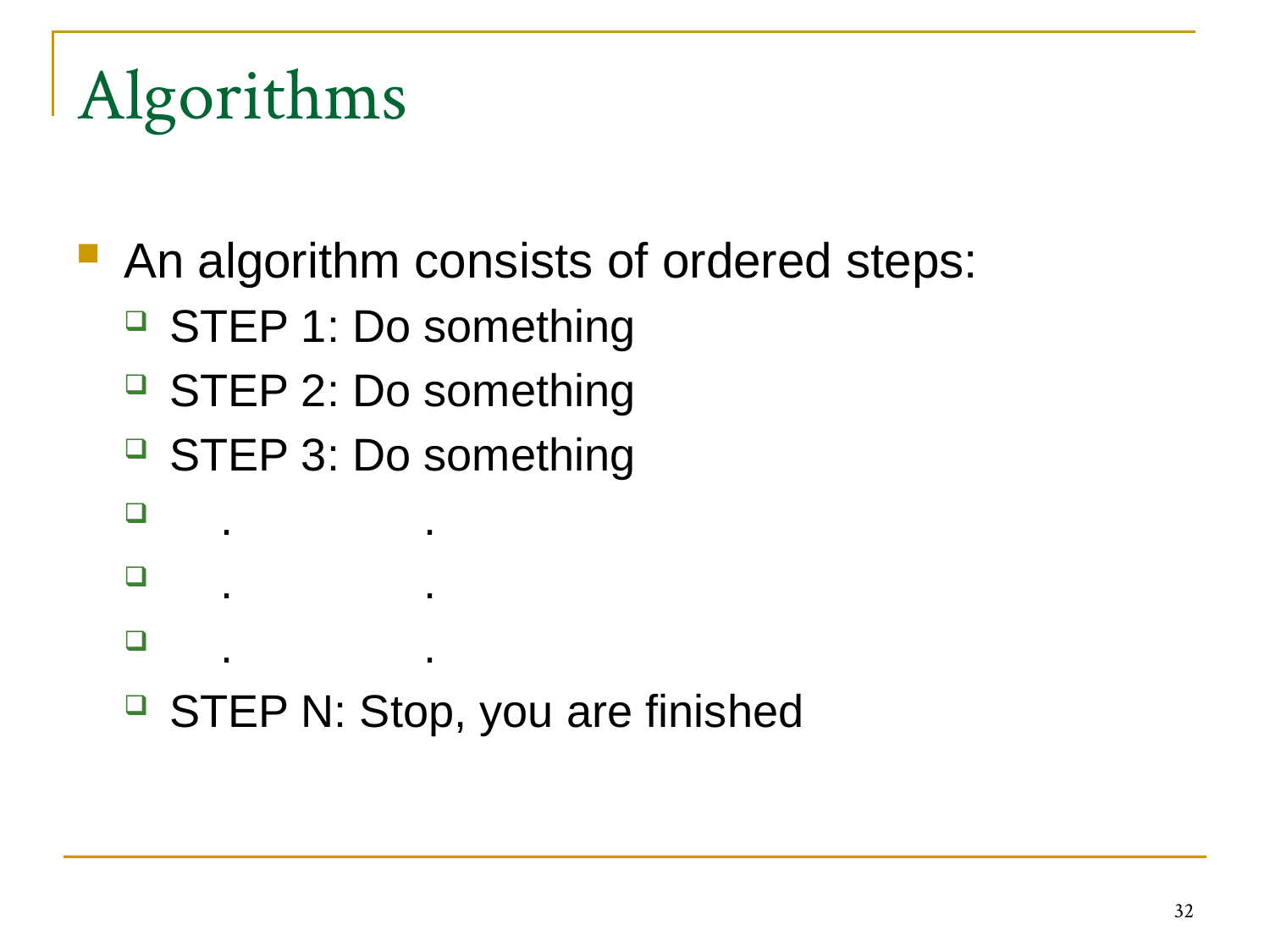

# Algorithms
An algorithm consists of ordered steps:
STEP 1: Do something
STEP 2: Do something
STEP 3: Do something
    . 		.
    . 		.
    . 		.
STEP N: Stop, you are finished
32